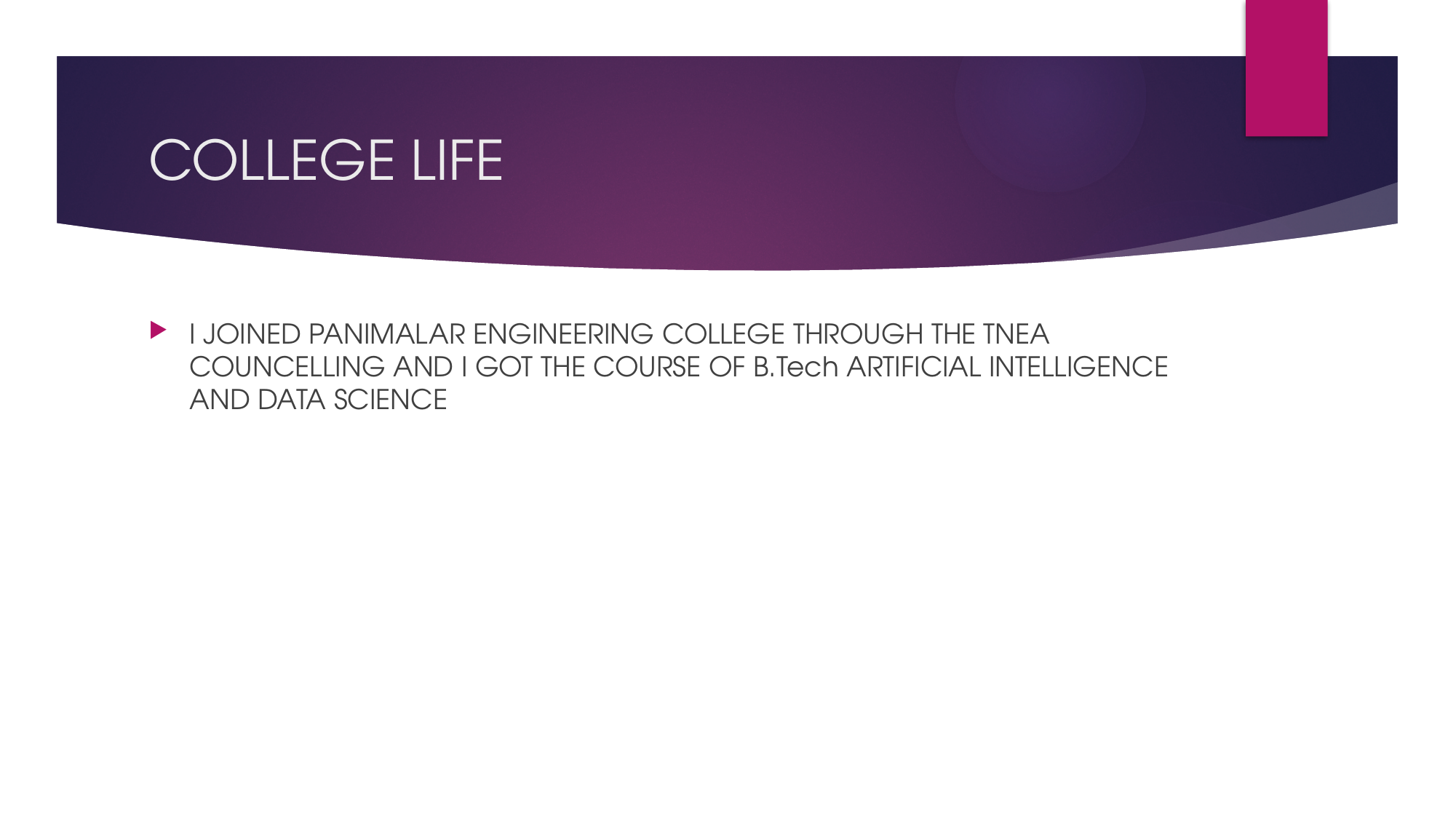

# COLLEGE LIFE
I JOINED PANIMALAR ENGINEERING COLLEGE THROUGH THE TNEA COUNCELLING AND I GOT THE COURSE OF B.Tech ARTIFICIAL INTELLIGENCE AND DATA SCIENCE